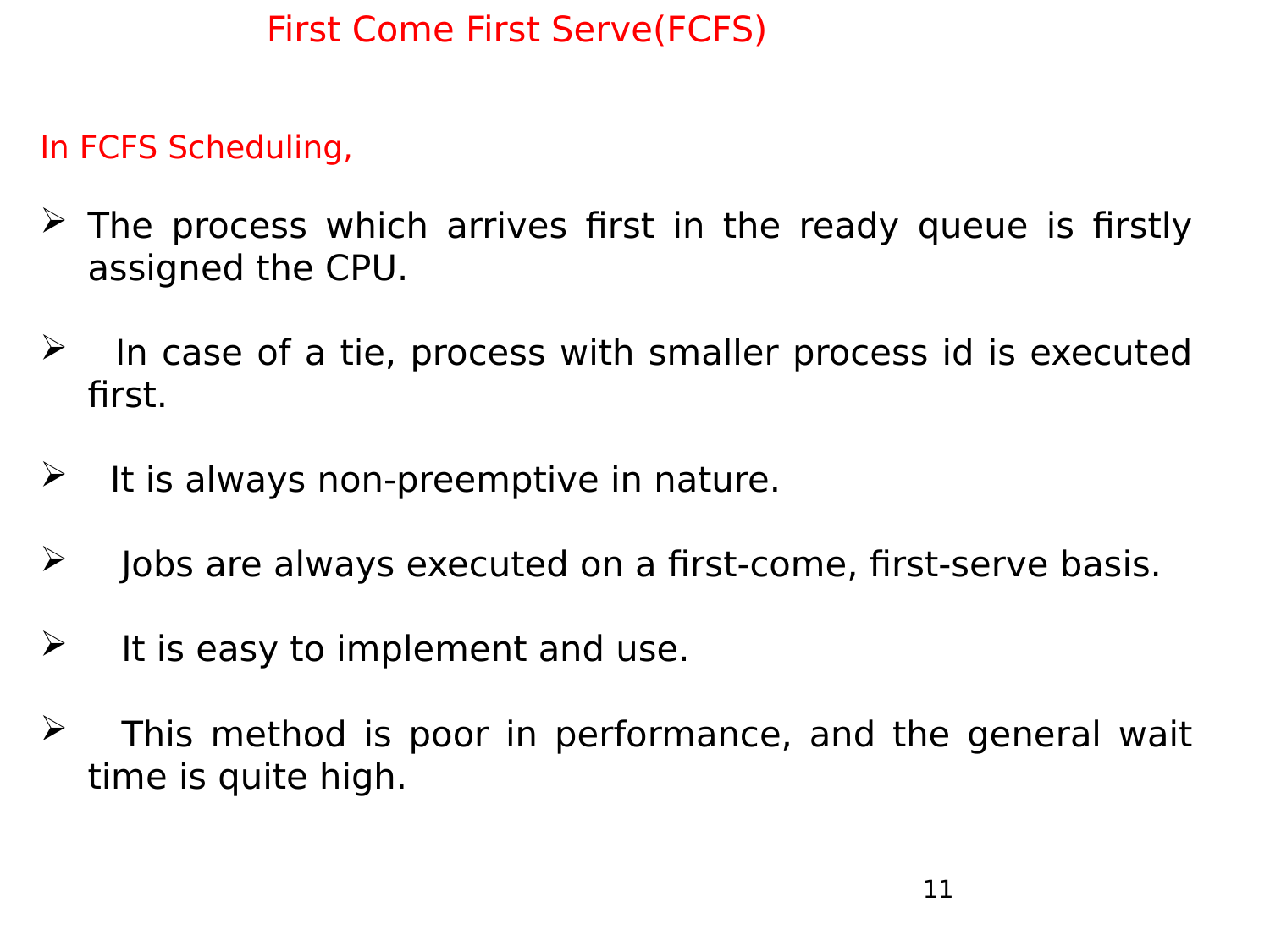

First Come First Serve(FCFS)
In FCFS Scheduling,

The process which arrives first in the ready queue is firstly assigned the CPU.

  In case of a tie, process with smaller process id is executed first.

  It is always non-preemptive in nature.

   Jobs are always executed on a first-come, first-serve basis.

   It is easy to implement and use.

  This method is poor in performance, and the general wait time is quite high.

11